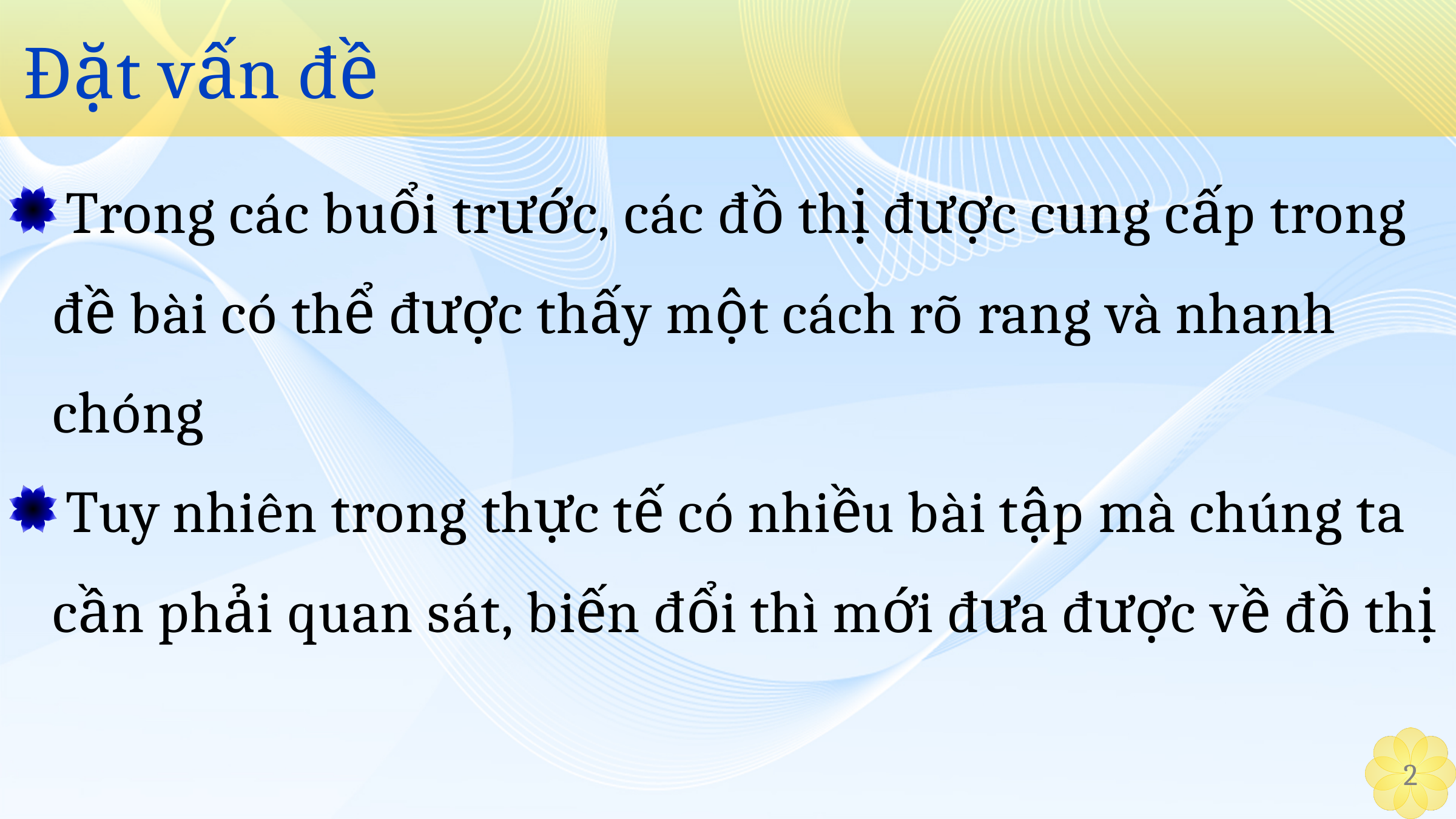

# Đặt vấn đề
 Trong các buổi trước, các đồ thị được cung cấp trong đề bài có thể được thấy một cách rõ rang và nhanh chóng
 Tuy nhiên trong thực tế có nhiều bài tập mà chúng ta cần phải quan sát, biến đổi thì mới đưa được về đồ thị
2